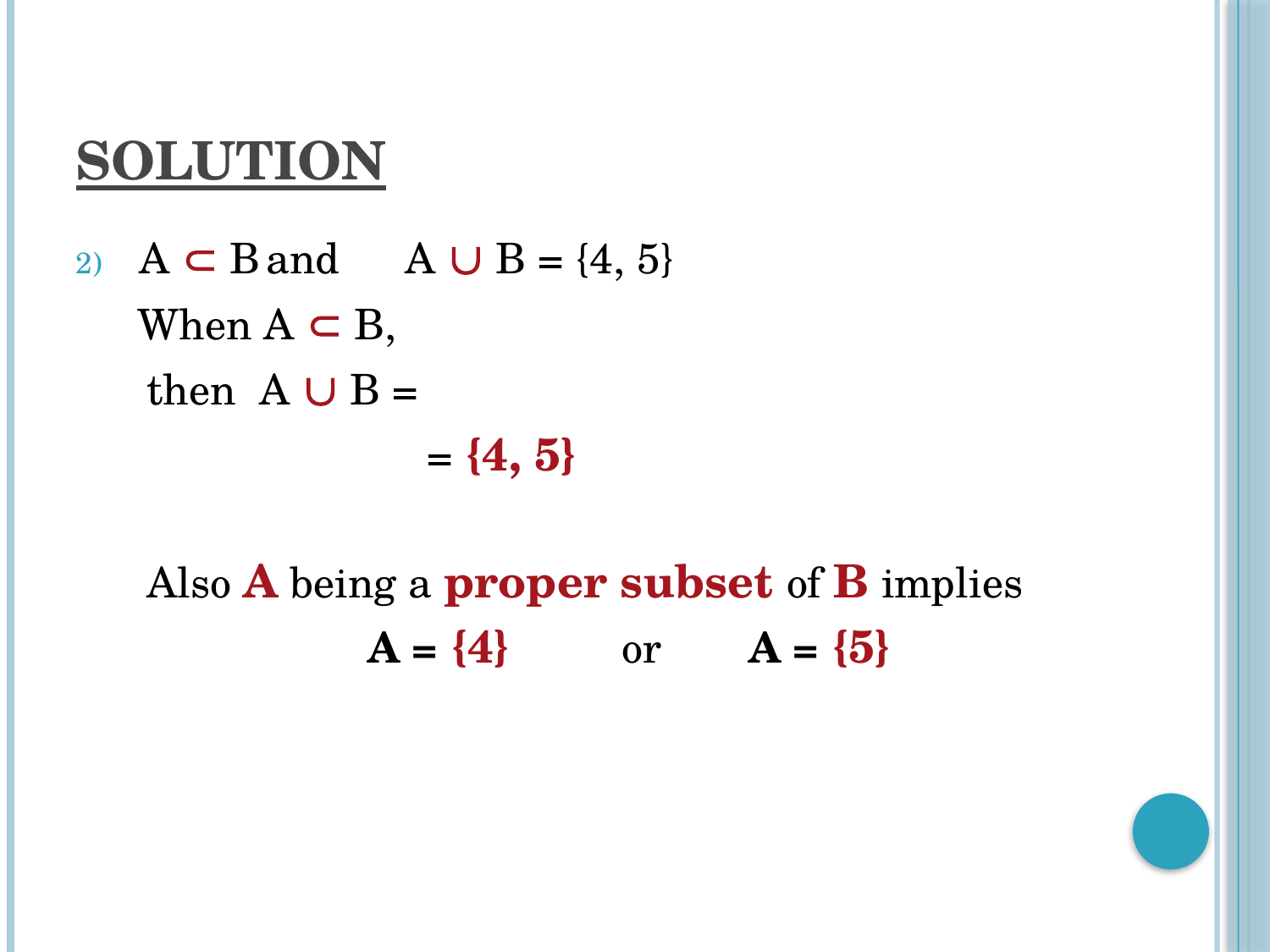

# SOLUTION
A ⊂ B	and	 A ∪ B = {4, 5}
	  When A ⊂ B,
      then  A ∪ B =
			     = {4, 5}

      Also A being a proper subset of B implies
			A = {4}	or	A = {5}